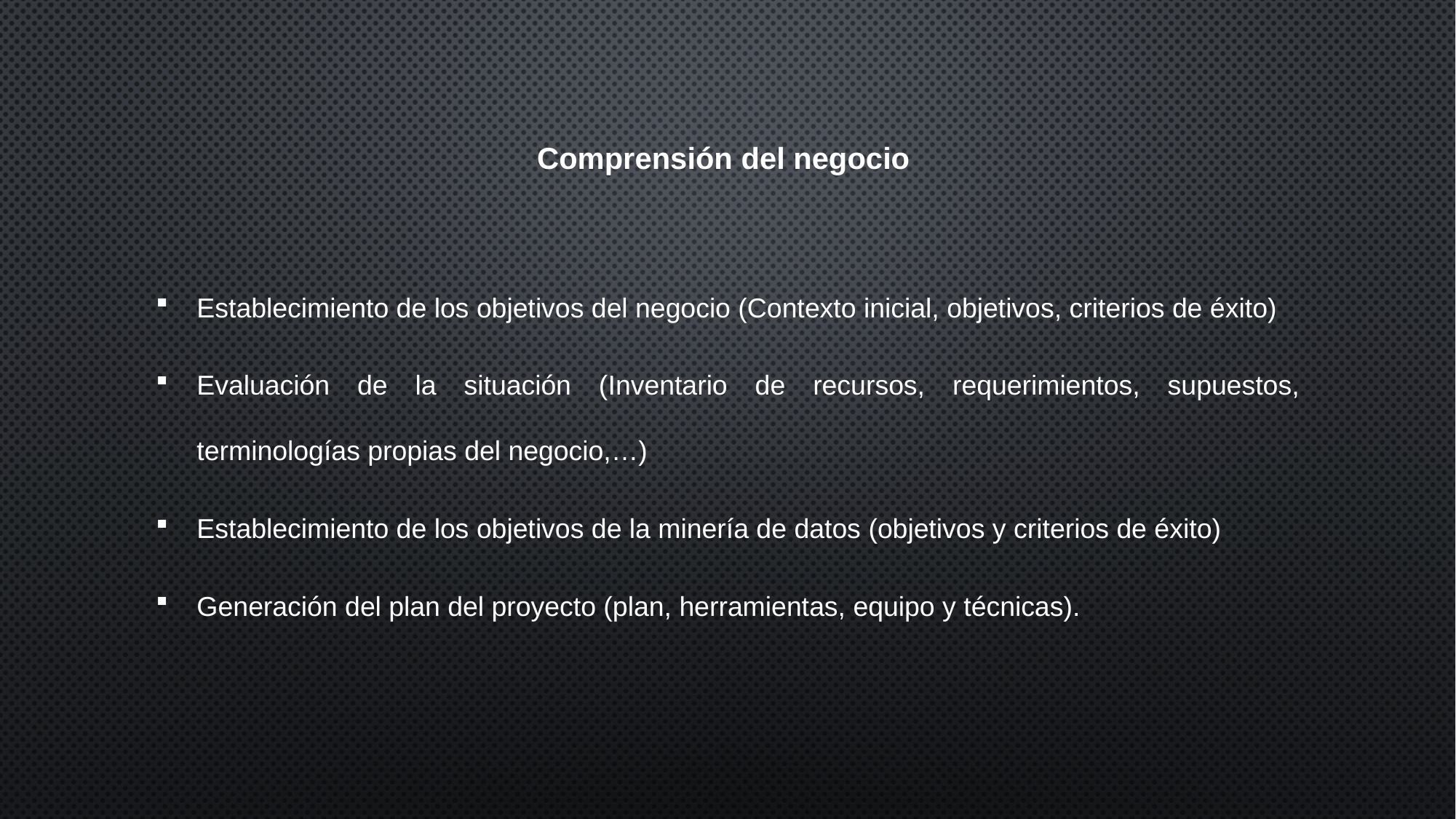

Comprensión del negocio

Establecimiento de los objetivos del negocio (Contexto inicial, objetivos, criterios de éxito)
Evaluación de la situación (Inventario de recursos, requerimientos, supuestos, terminologías propias del negocio,…)
Establecimiento de los objetivos de la minería de datos (objetivos y criterios de éxito)
Generación del plan del proyecto (plan, herramientas, equipo y técnicas).